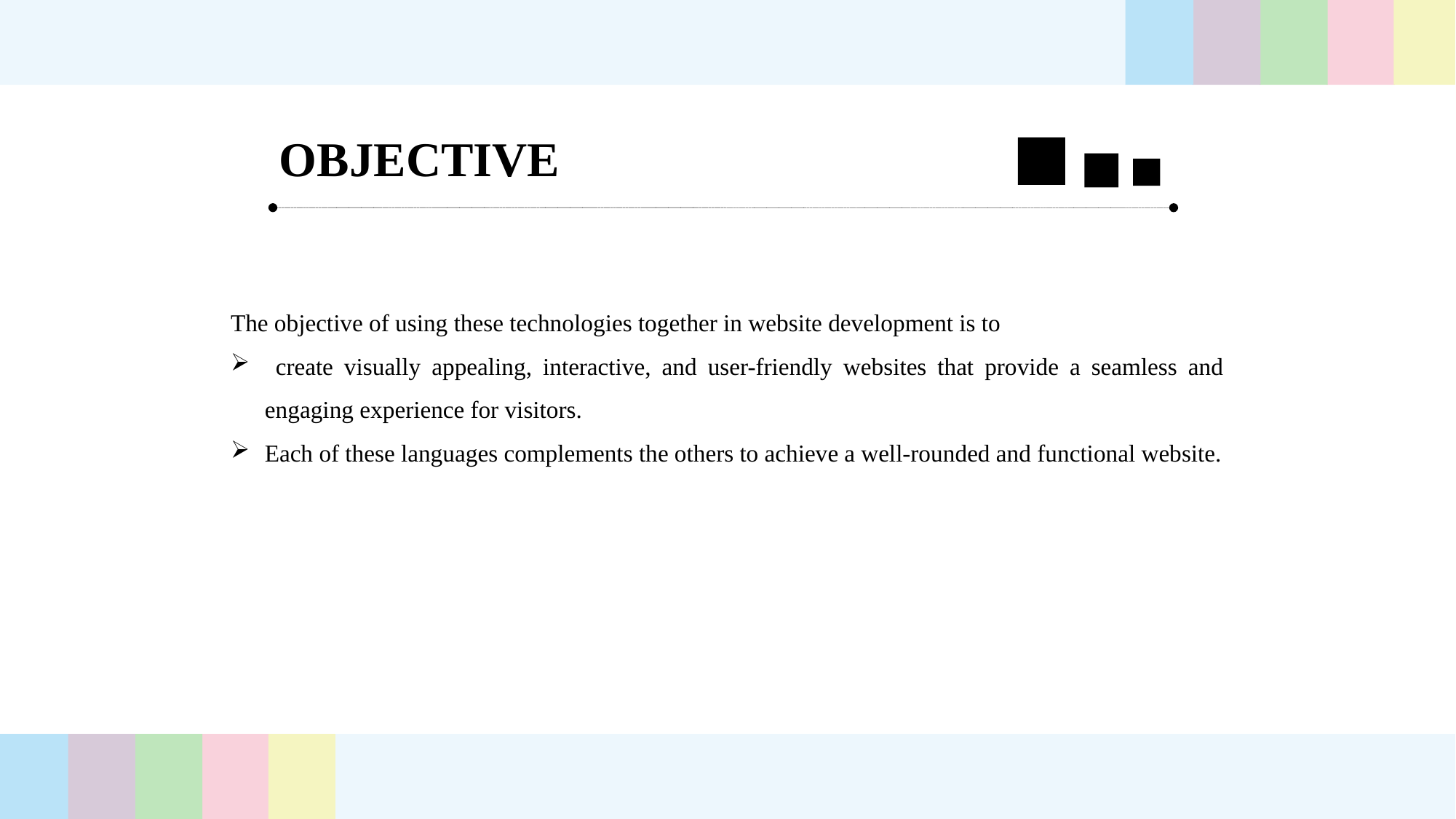

OBJECTIVE

TEXT

Add the headline
Add the headline

The objective of using these technologies together in website development is to
 create visually appealing, interactive, and user-friendly websites that provide a seamless and engaging experience for visitors.
Each of these languages complements the others to achieve a well-rounded and functional website.